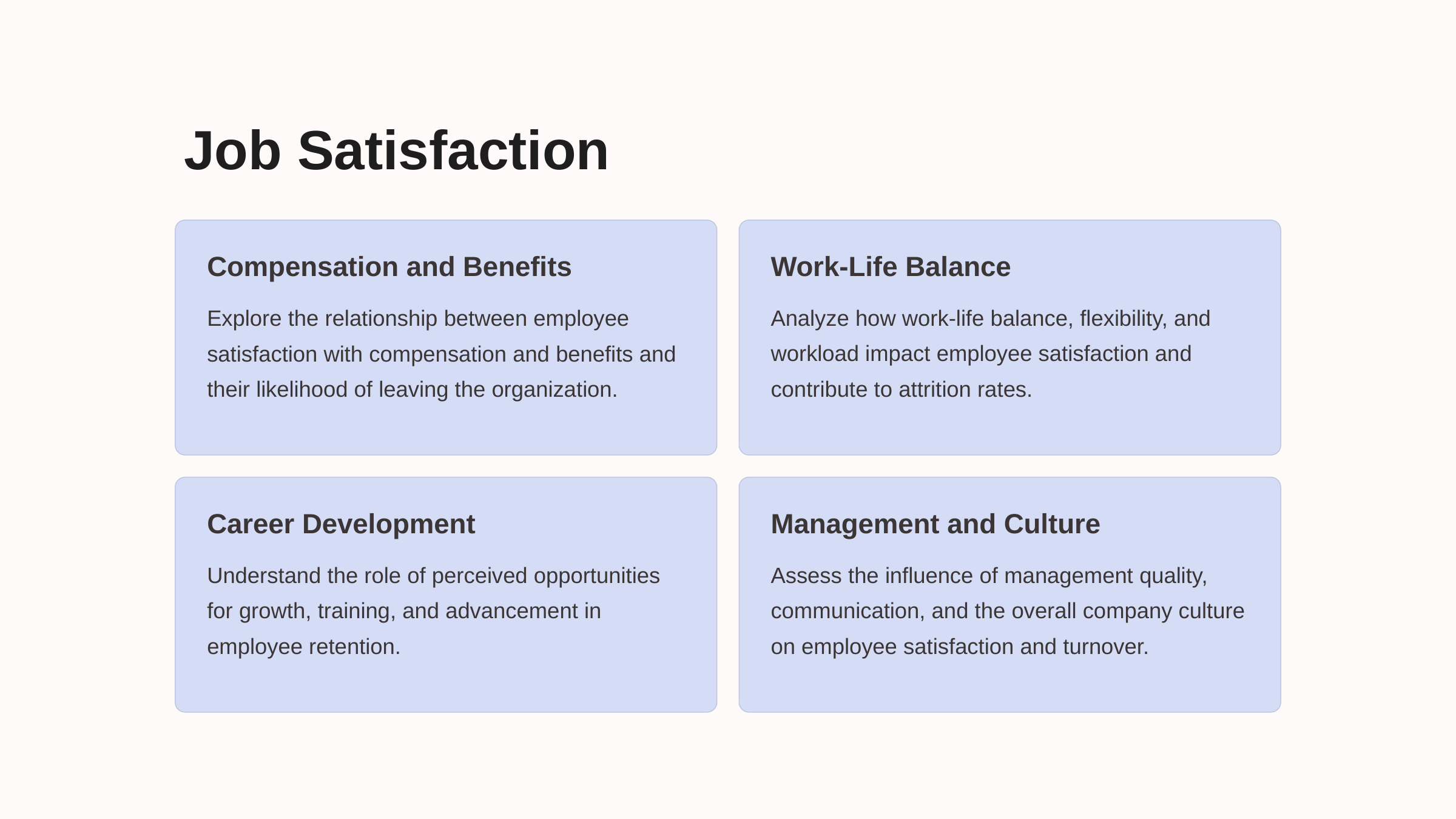

Job Satisfaction

Compensation and Benefits
Work-Life Balance
Explore the relationship between employee satisfaction with compensation and benefits and their likelihood of leaving the organization.
Analyze how work-life balance, flexibility, and workload impact employee satisfaction and contribute to attrition rates.

Career Development
Management and Culture
Understand the role of perceived opportunities for growth, training, and advancement in employee retention.
Assess the influence of management quality, communication, and the overall company culture on employee satisfaction and turnover.